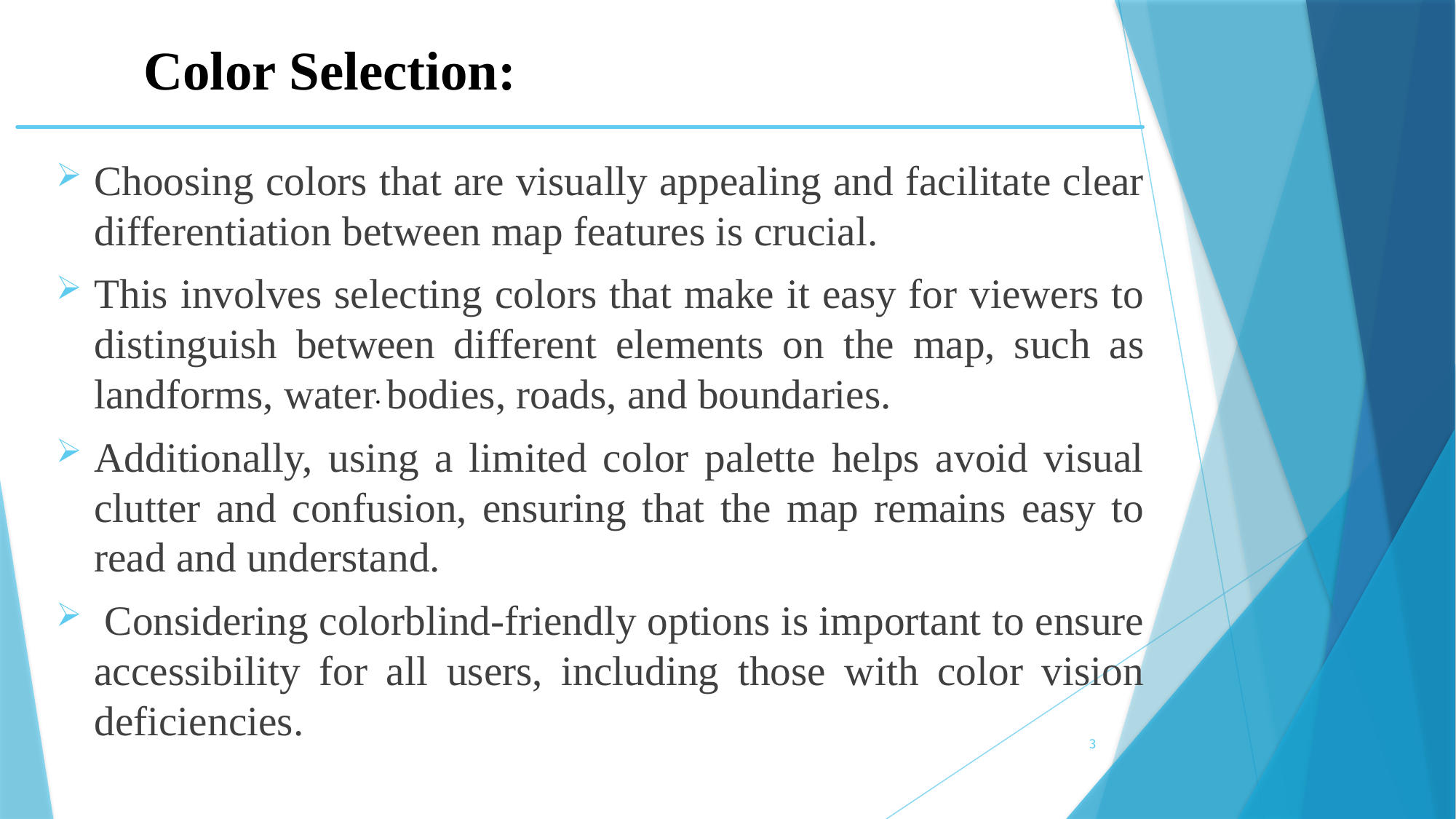

Color Selection:
Choosing colors that are visually appealing and facilitate clear differentiation between map features is crucial.
This involves selecting colors that make it easy for viewers to distinguish between different elements on the map, such as landforms, water bodies, roads, and boundaries.
Additionally, using a limited color palette helps avoid visual clutter and confusion, ensuring that the map remains easy to read and understand.
 Considering colorblind-friendly options is important to ensure accessibility for all users, including those with color vision deficiencies.
.
3